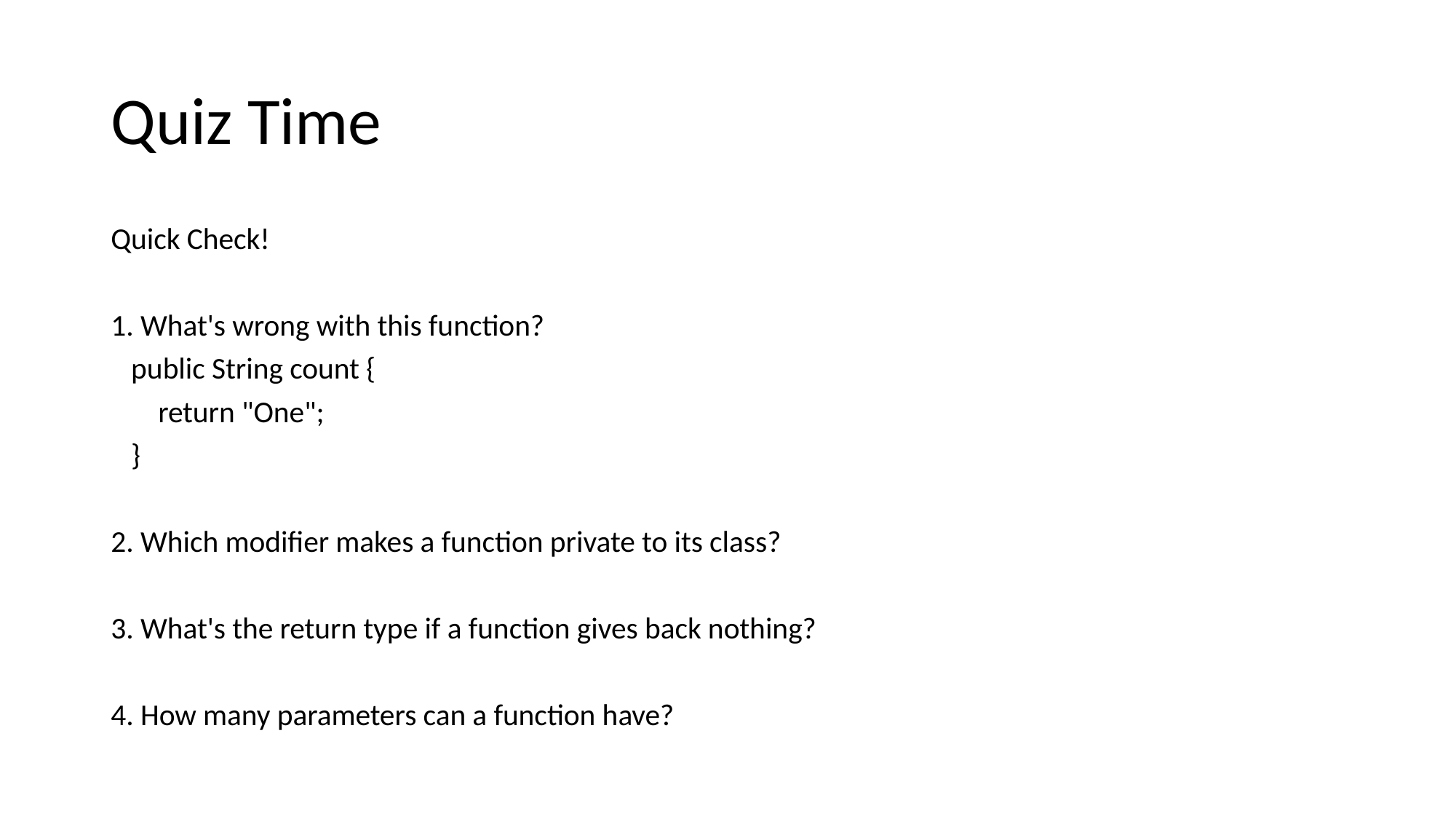

# Quiz Time
Quick Check!

1. What's wrong with this function?
   public String count {
       return "One";
   }

2. Which modifier makes a function private to its class?

3. What's the return type if a function gives back nothing?

4. How many parameters can a function have?